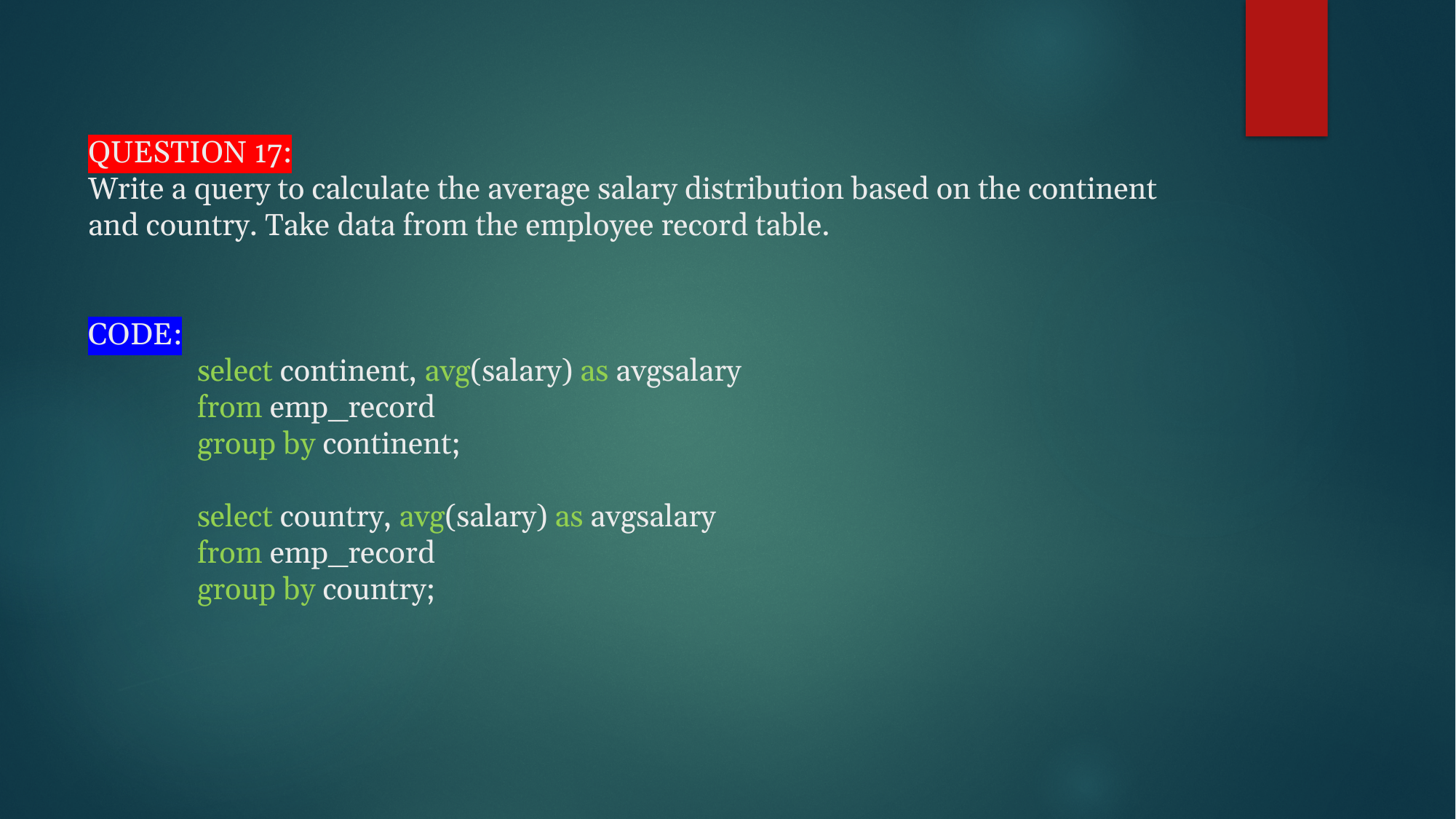

# QUESTION 17: Write a query to calculate the average salary distribution based on the continent and country. Take data from the employee record table. CODE: select continent, avg(salary) as avgsalary from emp_record group by continent; select country, avg(salary) as avgsalary from emp_record group by country;